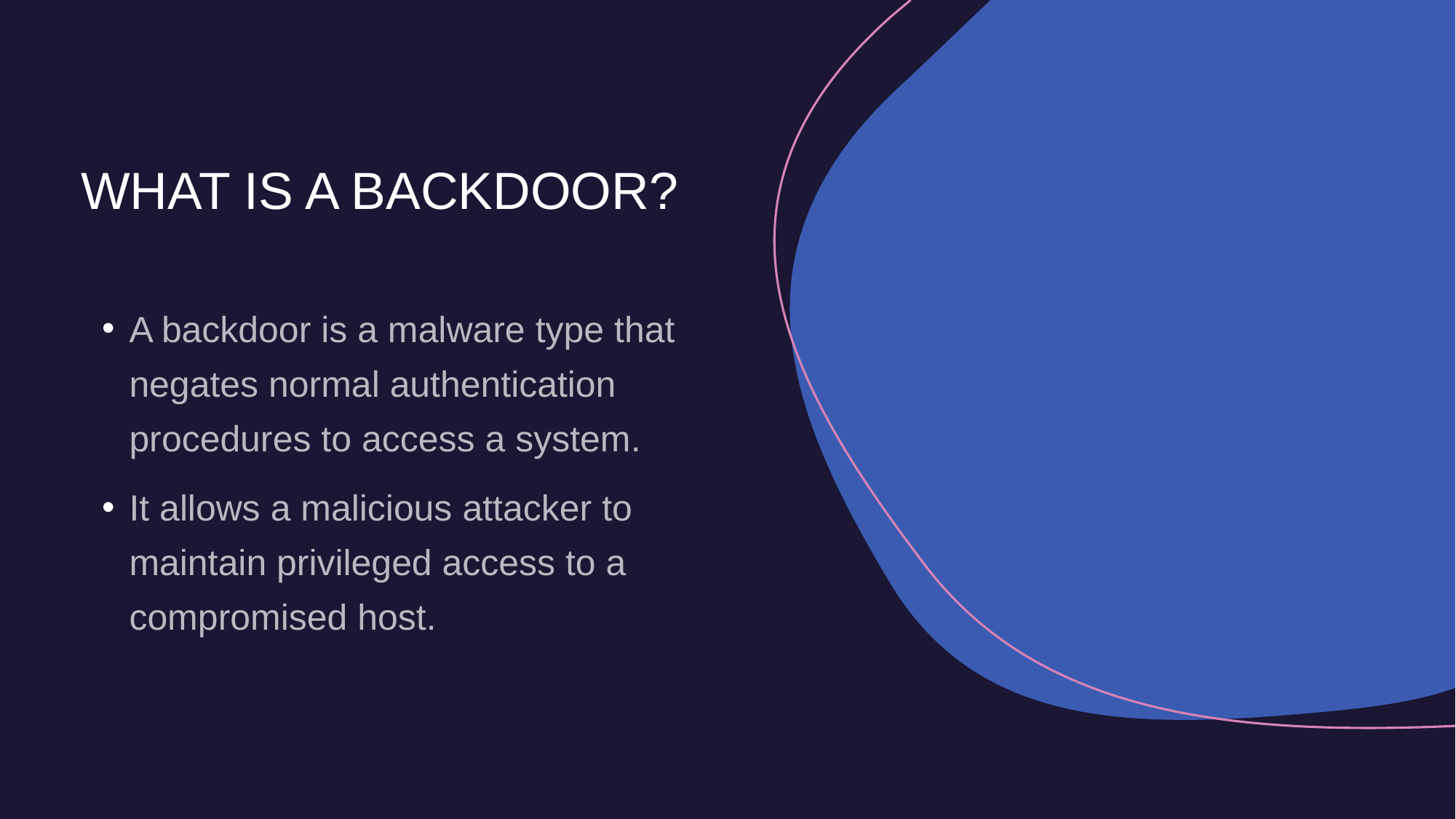

# WHAT IS A BACKDOOR?
A backdoor is a malware type that negates normal authentication procedures to access a system.
It allows a malicious attacker to maintain privileged access to a compromised host.